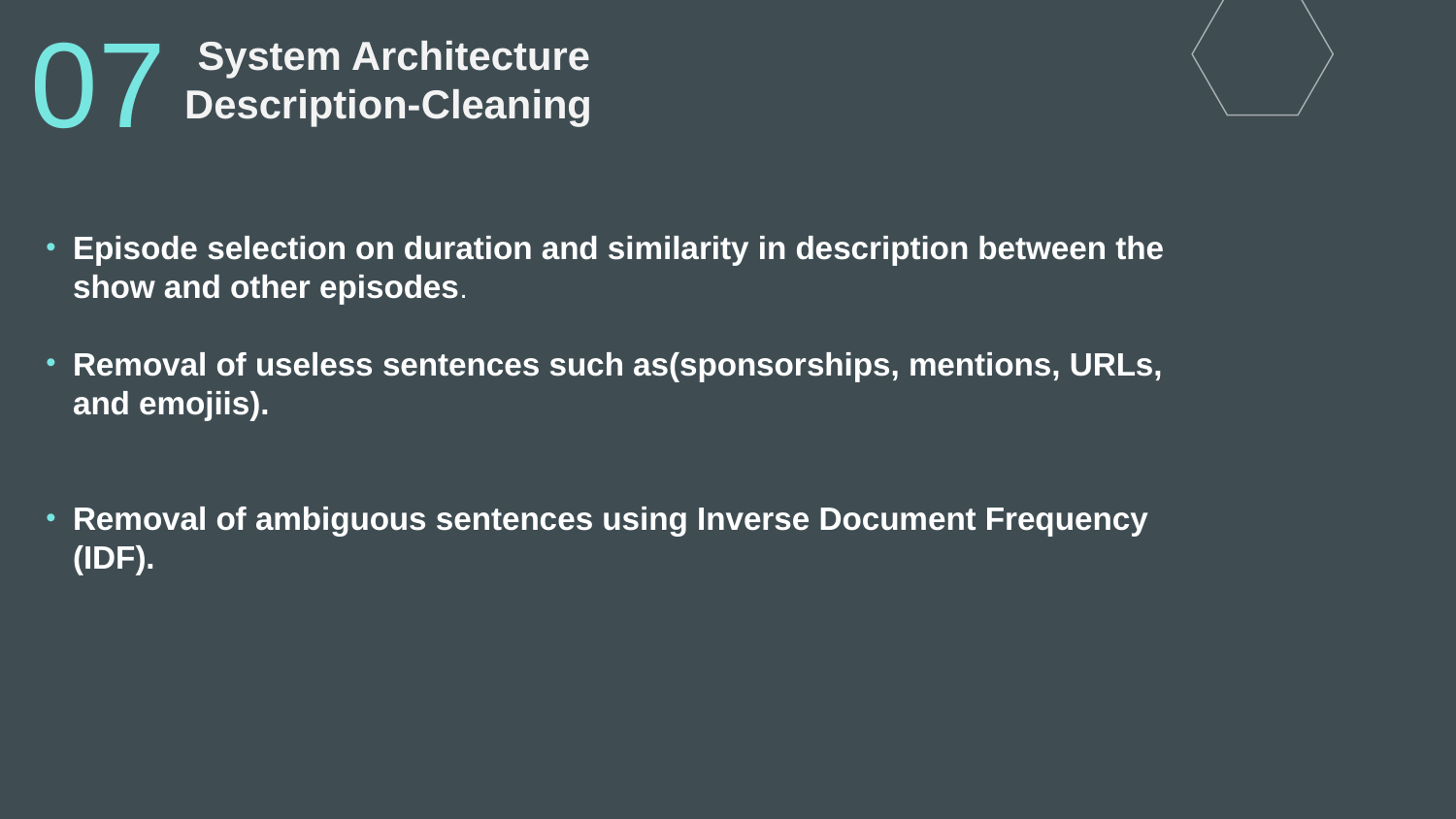

07
# System Architecture Description-Cleaning

Episode selection on duration and similarity in description between the show and other episodes.

Removal of useless sentences such as(sponsorships, mentions, URLs, and emojiis).

Removal of ambiguous sentences using Inverse Document Frequency (IDF).